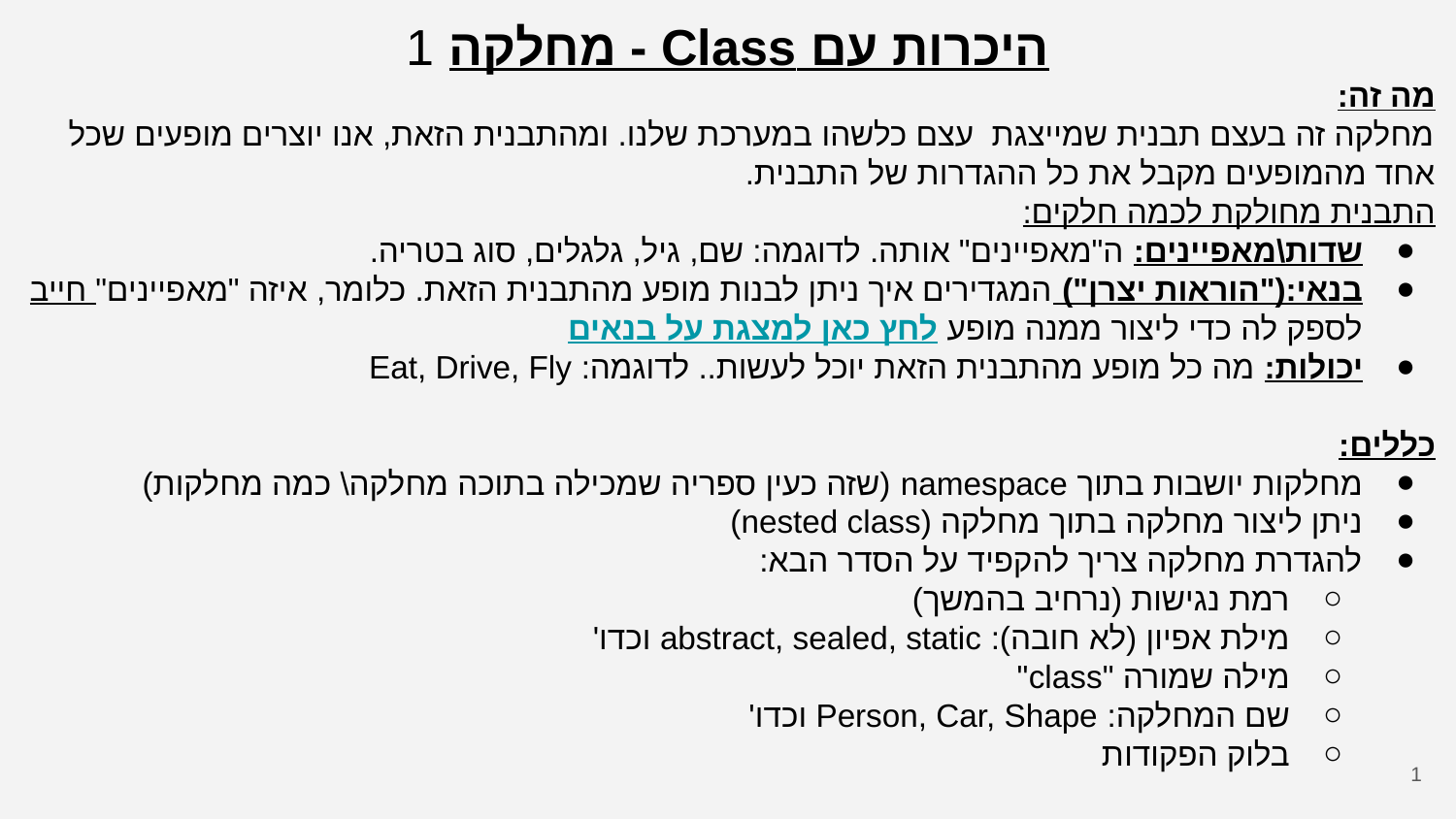

היכרות עם Class - מחלקה 1
מה זה:
מחלקה זה בעצם תבנית שמייצגת  עצם כלשהו במערכת שלנו. ומהתבנית הזאת, אנו יוצרים מופעים שכל אחד מהמופעים מקבל את כל ההגדרות של התבנית.
התבנית מחולקת לכמה חלקים:
שדות\מאפיינים: ה"מאפיינים" אותה. לדוגמה: שם, גיל, גלגלים, סוג בטריה.
בנאי:("הוראות יצרן") המגדירים איך ניתן לבנות מופע מהתבנית הזאת. כלומר, איזה "מאפיינים" חייב לספק לה כדי ליצור ממנה מופע לחץ כאן למצגת על בנאים
יכולות: מה כל מופע מהתבנית הזאת יוכל לעשות.. לדוגמה: Eat, Drive, Fly

כללים:
מחלקות יושבות בתוך namespace (שזה כעין ספריה שמכילה בתוכה מחלקה\ כמה מחלקות)
ניתן ליצור מחלקה בתוך מחלקה (nested class)
להגדרת מחלקה צריך להקפיד על הסדר הבא:
רמת נגישות (נרחיב בהמשך)
מילת אפיון (לא חובה): abstract, sealed, static וכדו'
מילה שמורה "class"
שם המחלקה: Person, Car, Shape וכדו'
בלוק הפקודות
1